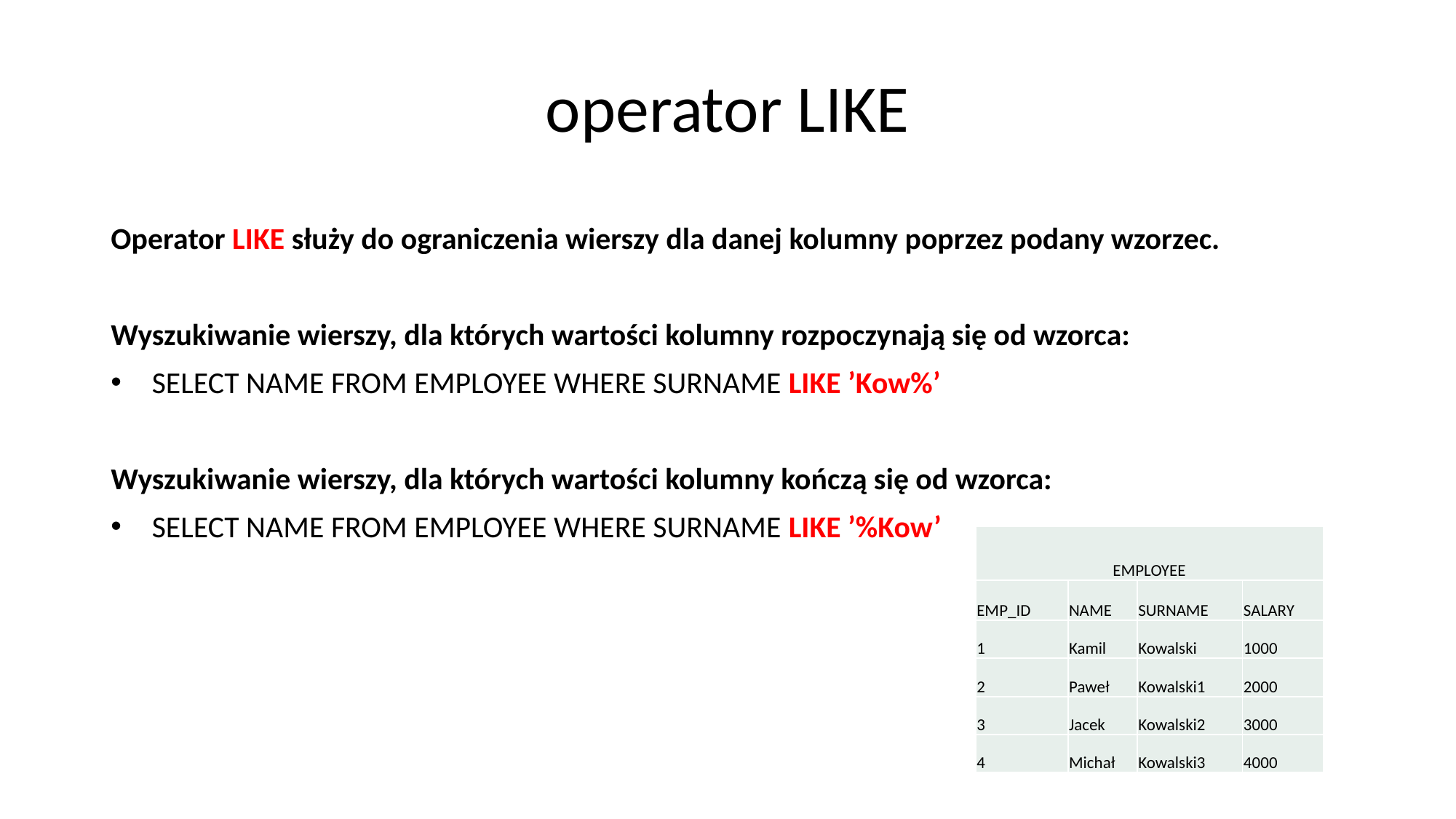

# operator LIKE
Operator LIKE służy do ograniczenia wierszy dla danej kolumny poprzez podany wzorzec.

Wyszukiwanie wierszy, dla których wartości kolumny rozpoczynają się od wzorca:
SELECT NAME FROM EMPLOYEE WHERE SURNAME LIKE ’Kow%’

Wyszukiwanie wierszy, dla których wartości kolumny kończą się od wzorca:
SELECT NAME FROM EMPLOYEE WHERE SURNAME LIKE ’%Kow’

| EMPLOYEE |  |  |  |
| --- | --- | --- | --- |
| EMP\_ID | NAME | SURNAME | SALARY |
| 1 | Kamil | Kowalski | 1000 |
| 2 | Paweł | Kowalski1 | 2000 |
| 3 | Jacek | Kowalski2 | 3000 |
| 4 | Michał | Kowalski3 | 4000 |